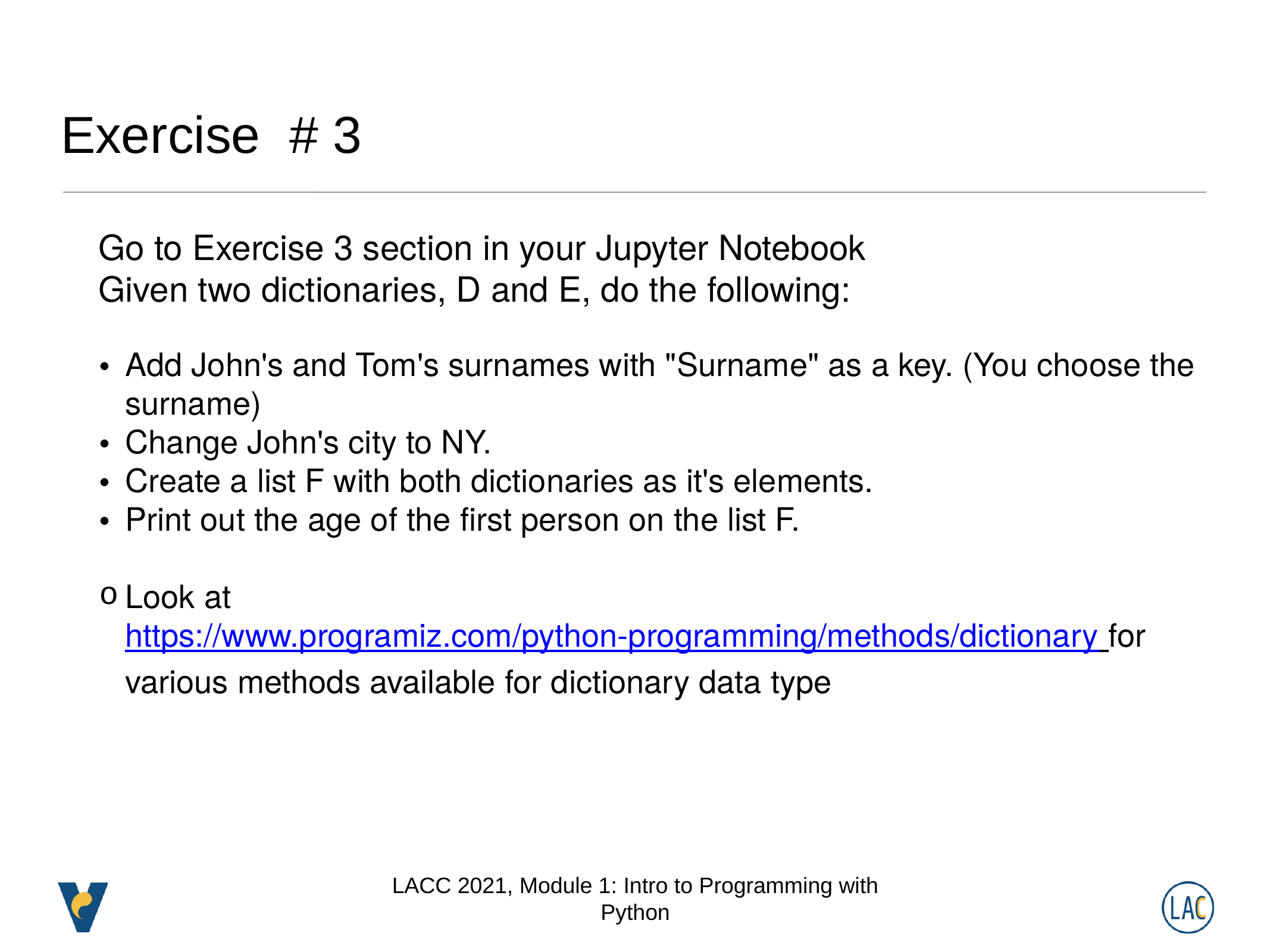

# Exercise  # 3
 Go to Exercise 3 section in your Jupyter Notebook
 Given two dictionaries, D and E, do the following:

Add John's and Tom's surnames with "Surname" as a key. (You choose the surname)
Change John's city to NY.
Create a list F with both dictionaries as it's elements.
Print out the age of the first person on the list F.

Look at https://www.programiz.com/python-programming/methods/dictionary for various methods available for dictionary data type